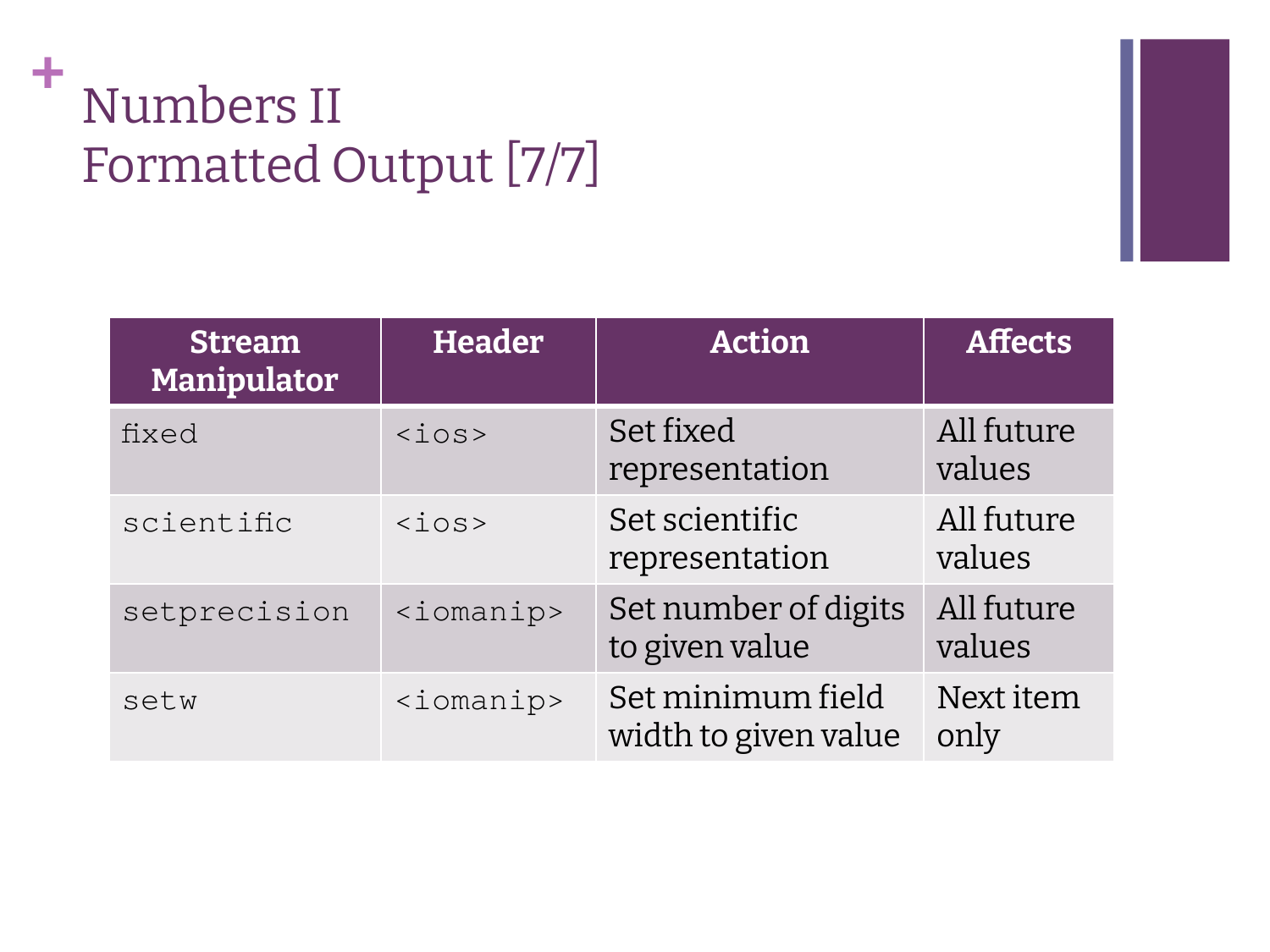

# Numbers II Formatted Output [7/7]
| Stream Manipulator | Header | Action | Affects |
| --- | --- | --- | --- |
| fixed | <ios> | Set fixed representation | All future values |
| scientific | <ios> | Set scientific representation | All future values |
| setprecision | <iomanip> | Set number of digits to given value | All future values |
| setw | <iomanip> | Set minimum field width to given value | Next item only |